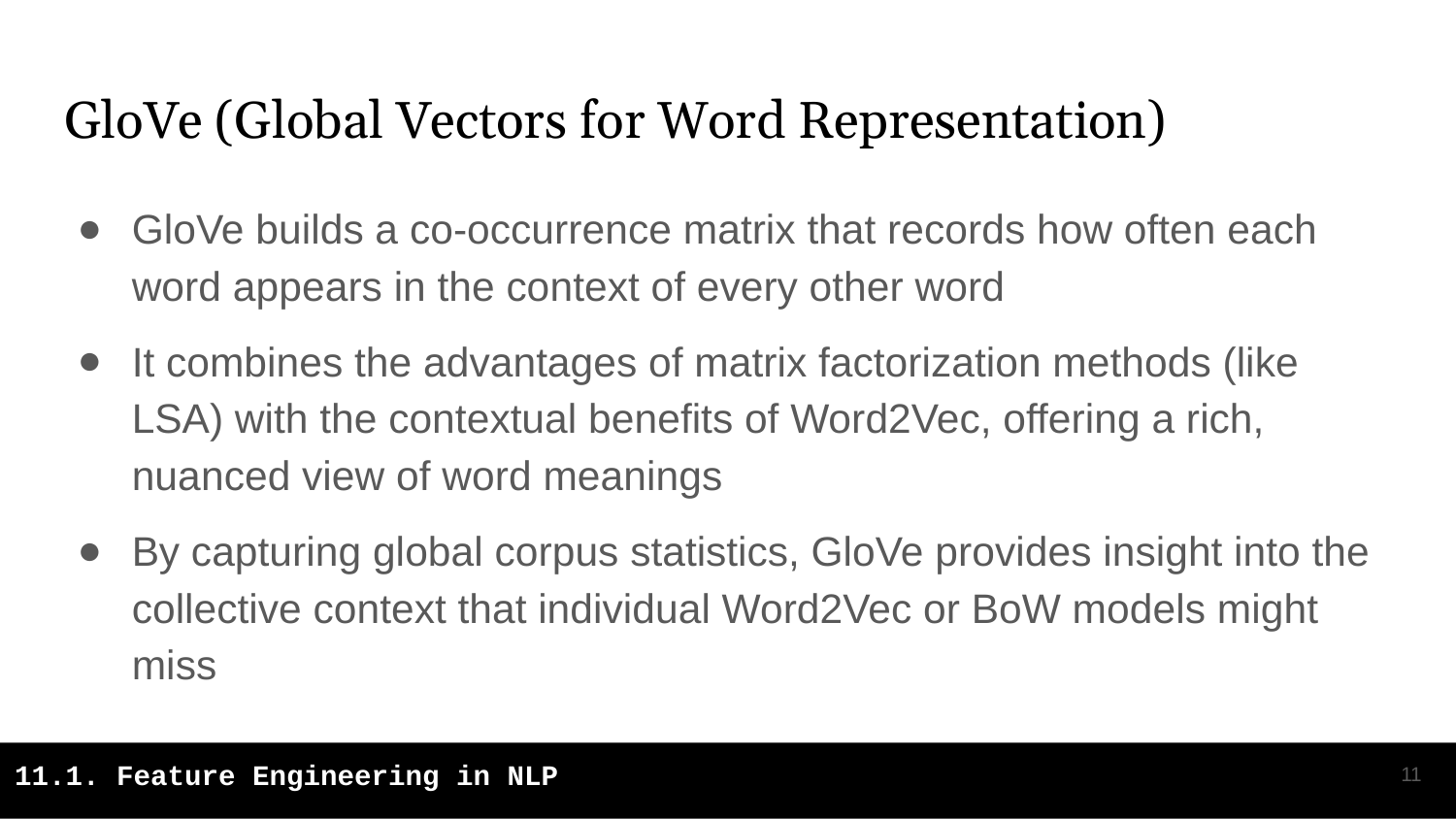

# GloVe (Global Vectors for Word Representation)
GloVe builds a co-occurrence matrix that records how often each word appears in the context of every other word
It combines the advantages of matrix factorization methods (like LSA) with the contextual benefits of Word2Vec, offering a rich, nuanced view of word meanings
By capturing global corpus statistics, GloVe provides insight into the collective context that individual Word2Vec or BoW models might miss
11
11.1. Feature Engineering in NLP